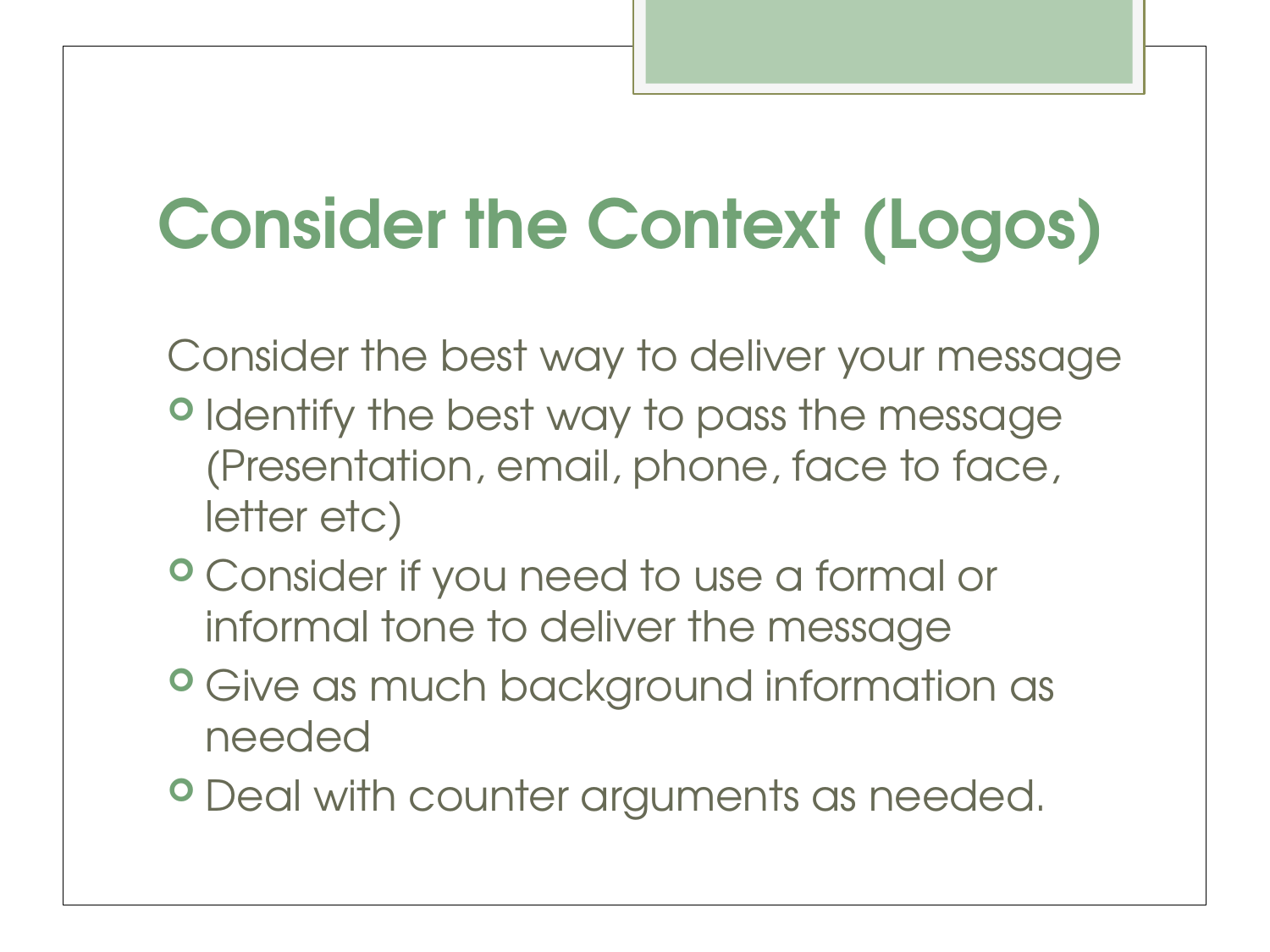

# Consider the Context (Logos)
Consider the best way to deliver your message
Identify the best way to pass the message (Presentation, email, phone, face to face, letter etc)
Consider if you need to use a formal or informal tone to deliver the message
Give as much background information as needed
Deal with counter arguments as needed.